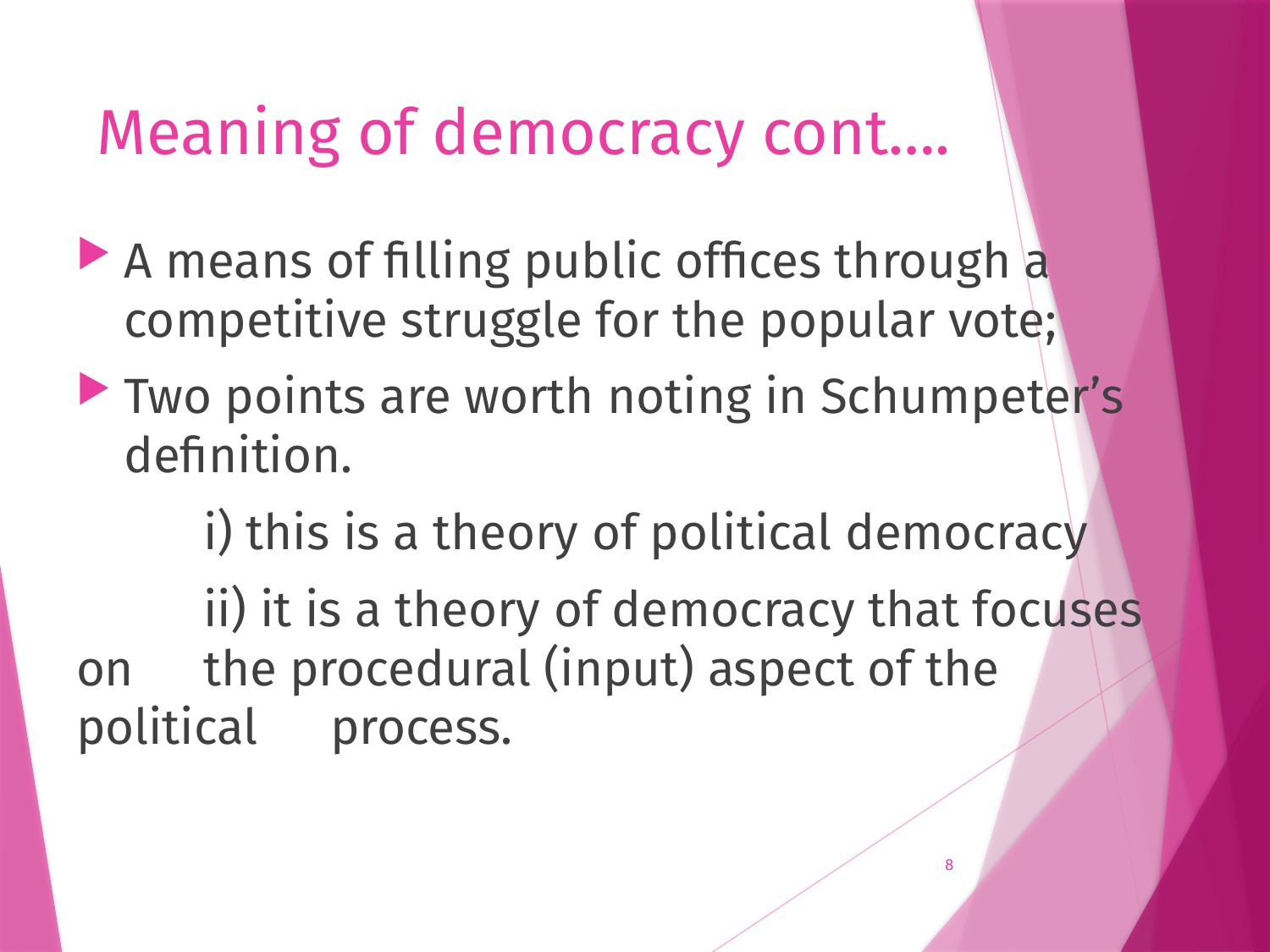

# Meaning of democracy cont….
A means of filling public offices through a competitive struggle for the popular vote;
Two points are worth noting in Schumpeter’s definition.
	i) this is a theory of political democracy
	ii) it is a theory of democracy that focuses on 	the procedural (input) aspect of the political 	process.
8